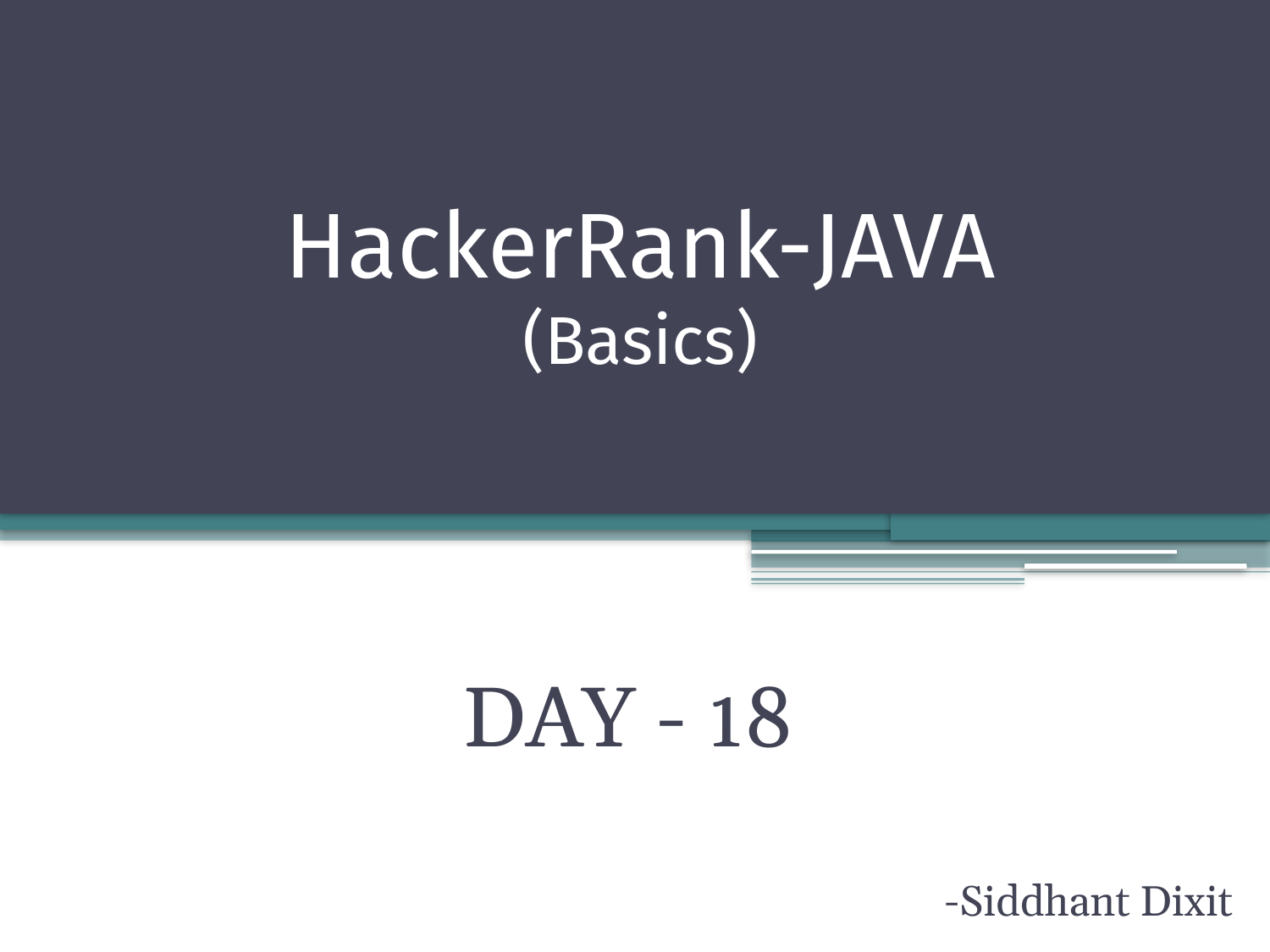

# HackerRank-JAVA (Basics)
DAY - 18
-Siddhant Dixit